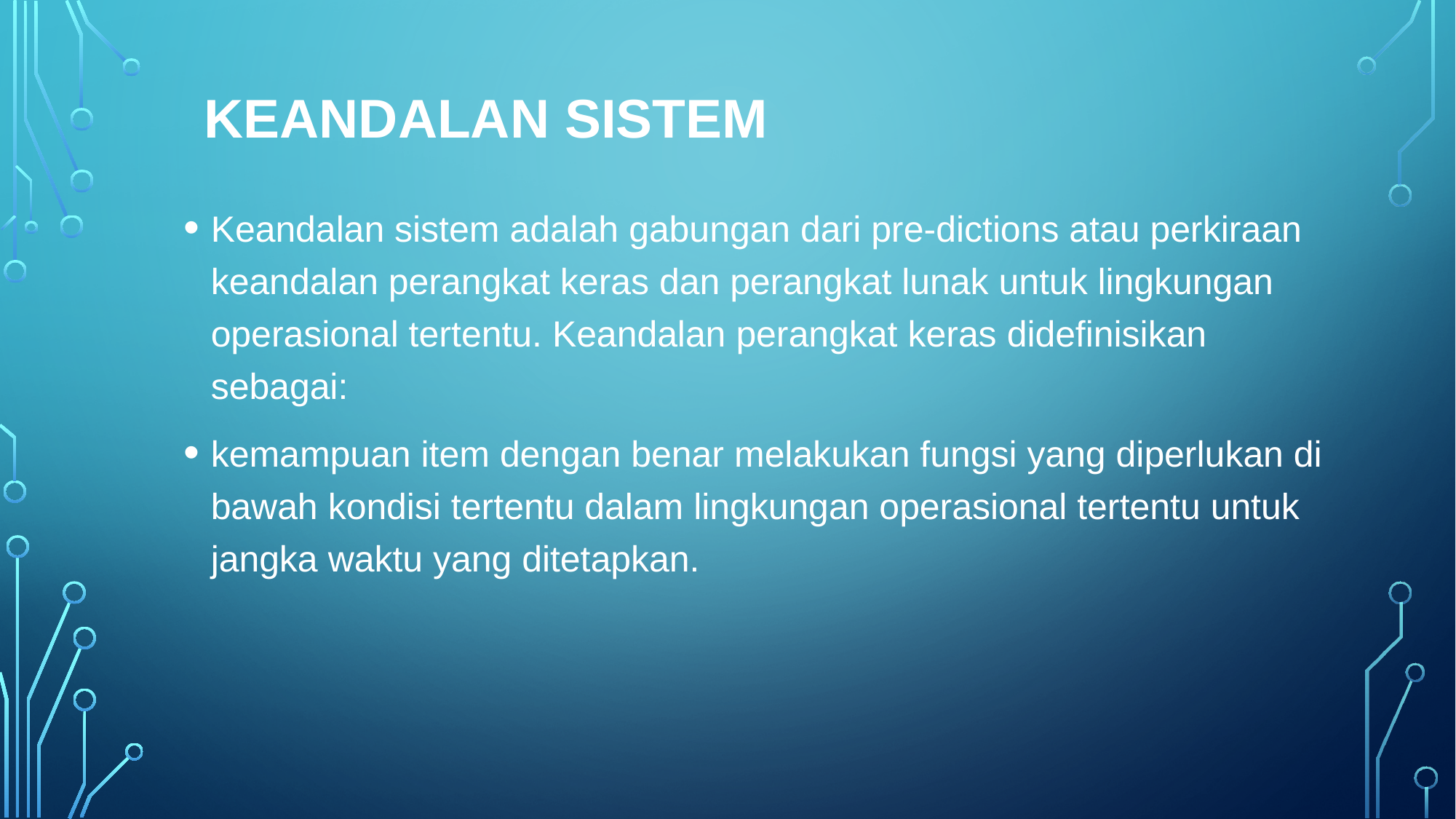

# Keandalan Sistem
Keandalan sistem adalah gabungan dari pre-dictions atau perkiraan keandalan perangkat keras dan perangkat lunak untuk lingkungan operasional tertentu. Keandalan perangkat keras didefinisikan sebagai:
kemampuan item dengan benar melakukan fungsi yang diperlukan di bawah kondisi tertentu dalam lingkungan operasional tertentu untuk jangka waktu yang ditetapkan.